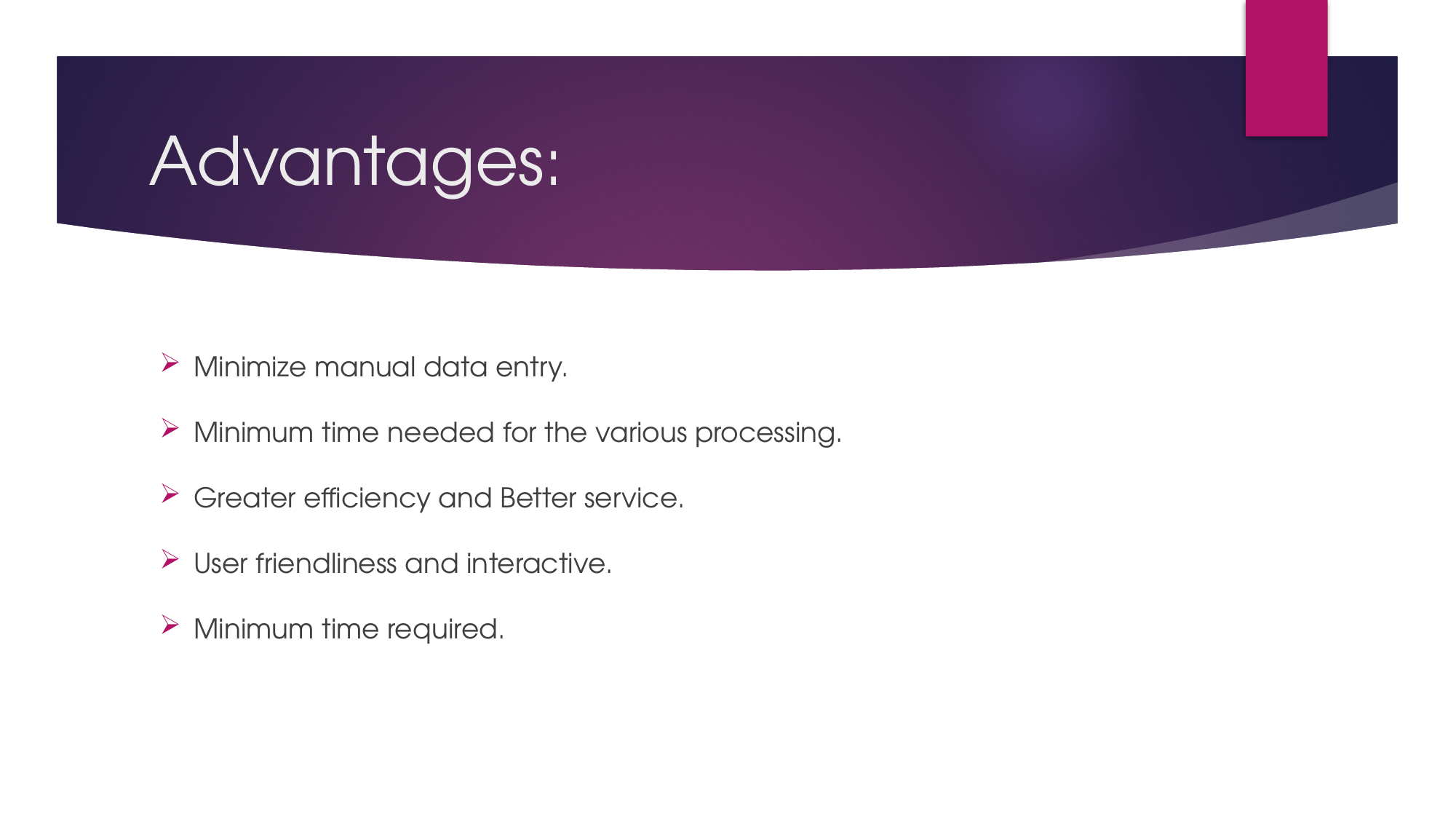

# Advantages:

Minimize manual data entry.

Minimum time needed for the various processing.

Greater efficiency and Better service.

User friendliness and interactive.

Minimum time required.